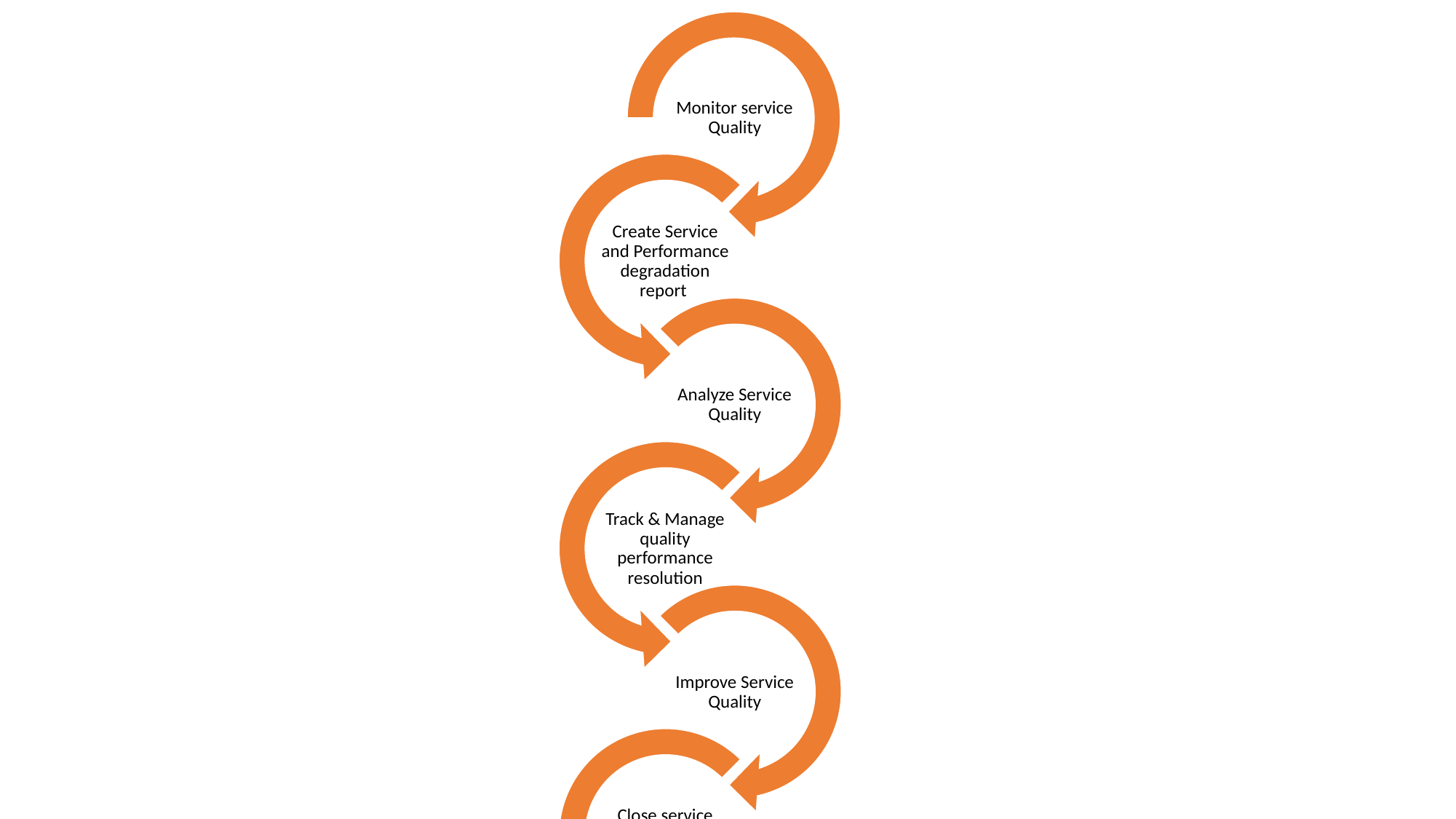

Monitor service Quality
Create Service and Performance degradation report
Analyze Service Quality
Track & Manage quality performance resolution
Improve Service Quality
Close service performance degradation
Report service quality performance